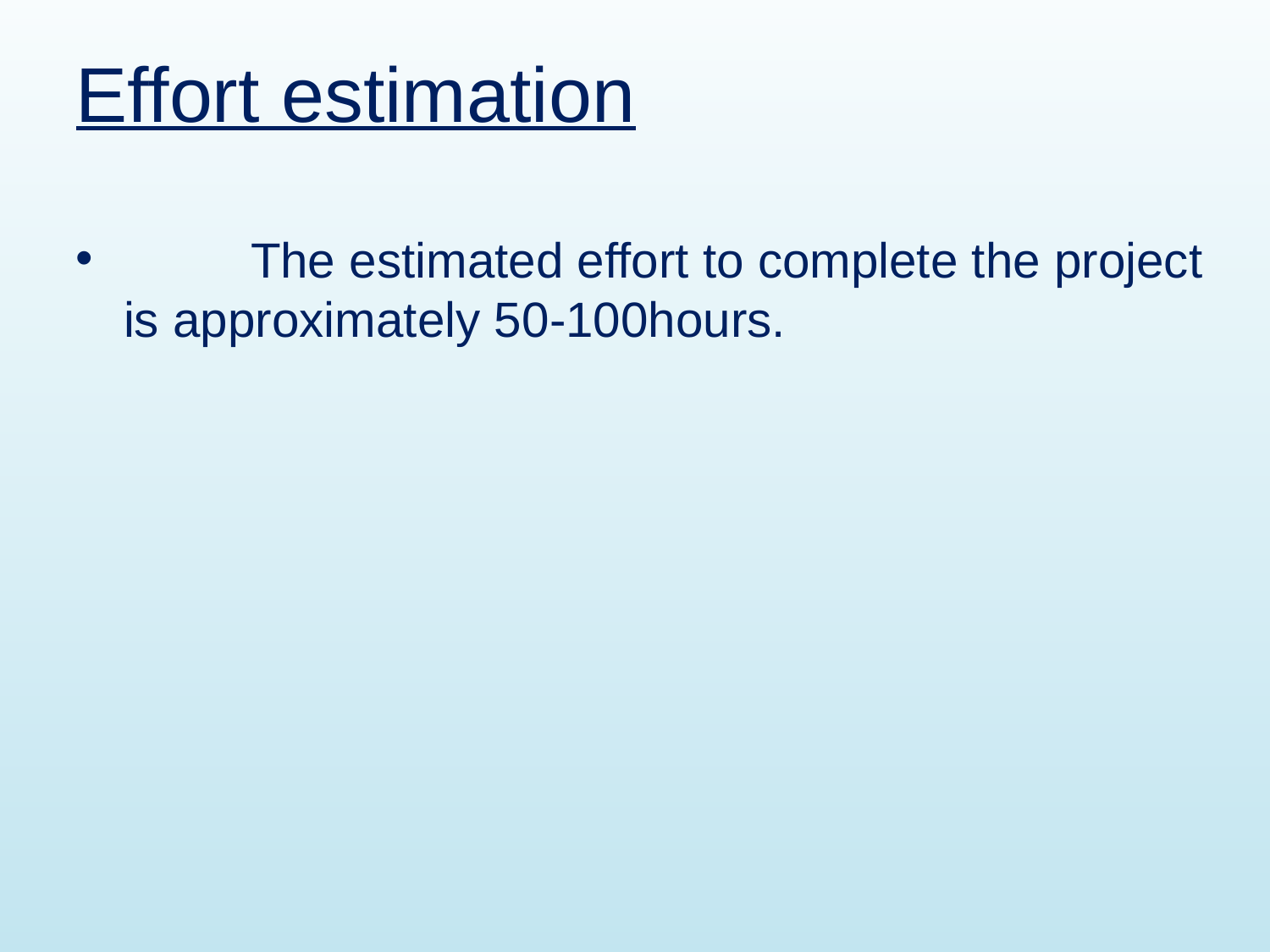

# Effort estimation
 	The estimated effort to complete the project is approximately 50-100hours.